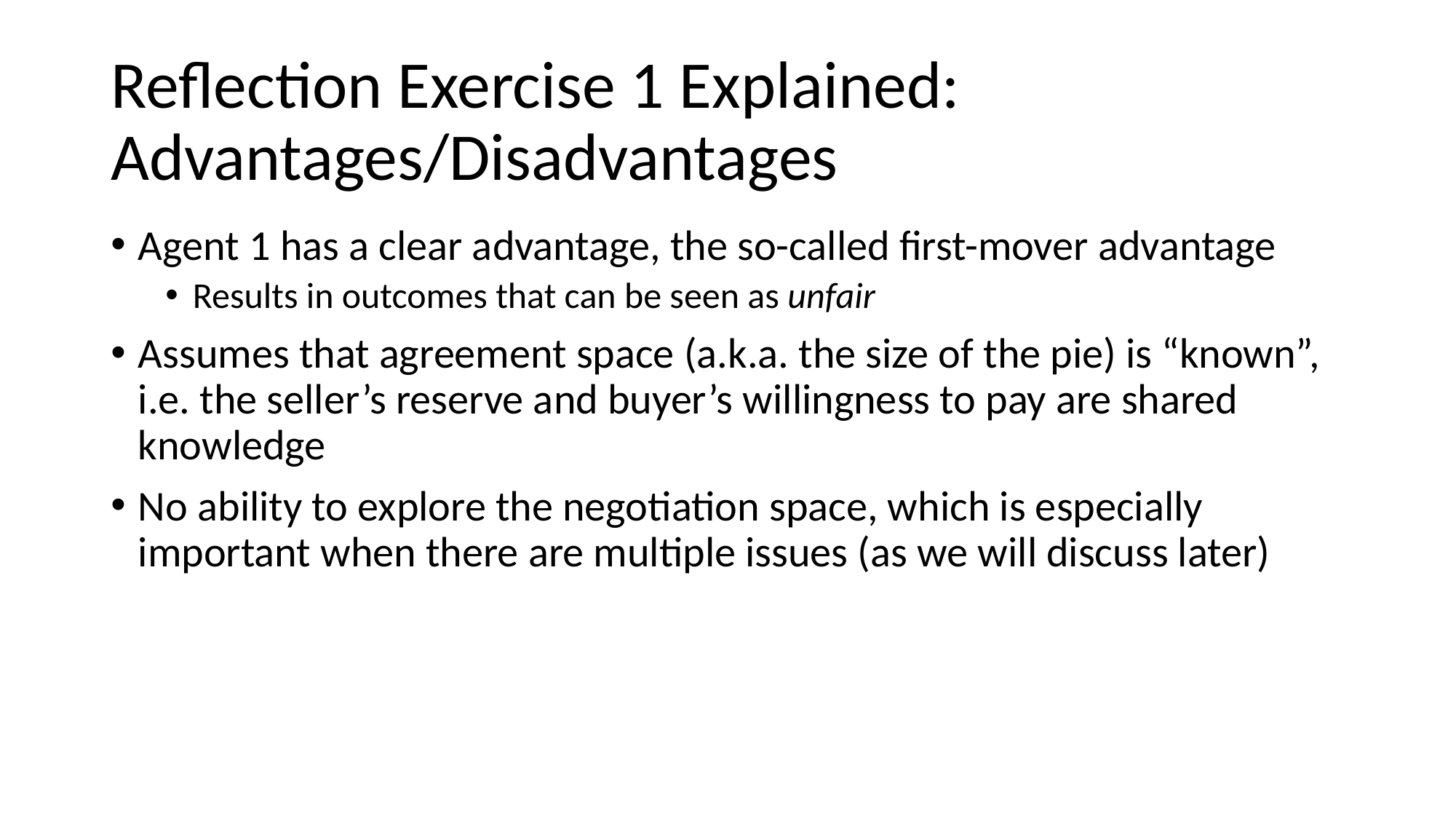

# Reflection Exercise 1 Explained: Advantages/Disadvantages
Agent 1 has a clear advantage, the so-called first-mover advantage
Results in outcomes that can be seen as unfair
Assumes that agreement space (a.k.a. the size of the pie) is “known”, i.e. the seller’s reserve and buyer’s willingness to pay are shared knowledge
No ability to explore the negotiation space, which is especially important when there are multiple issues (as we will discuss later)